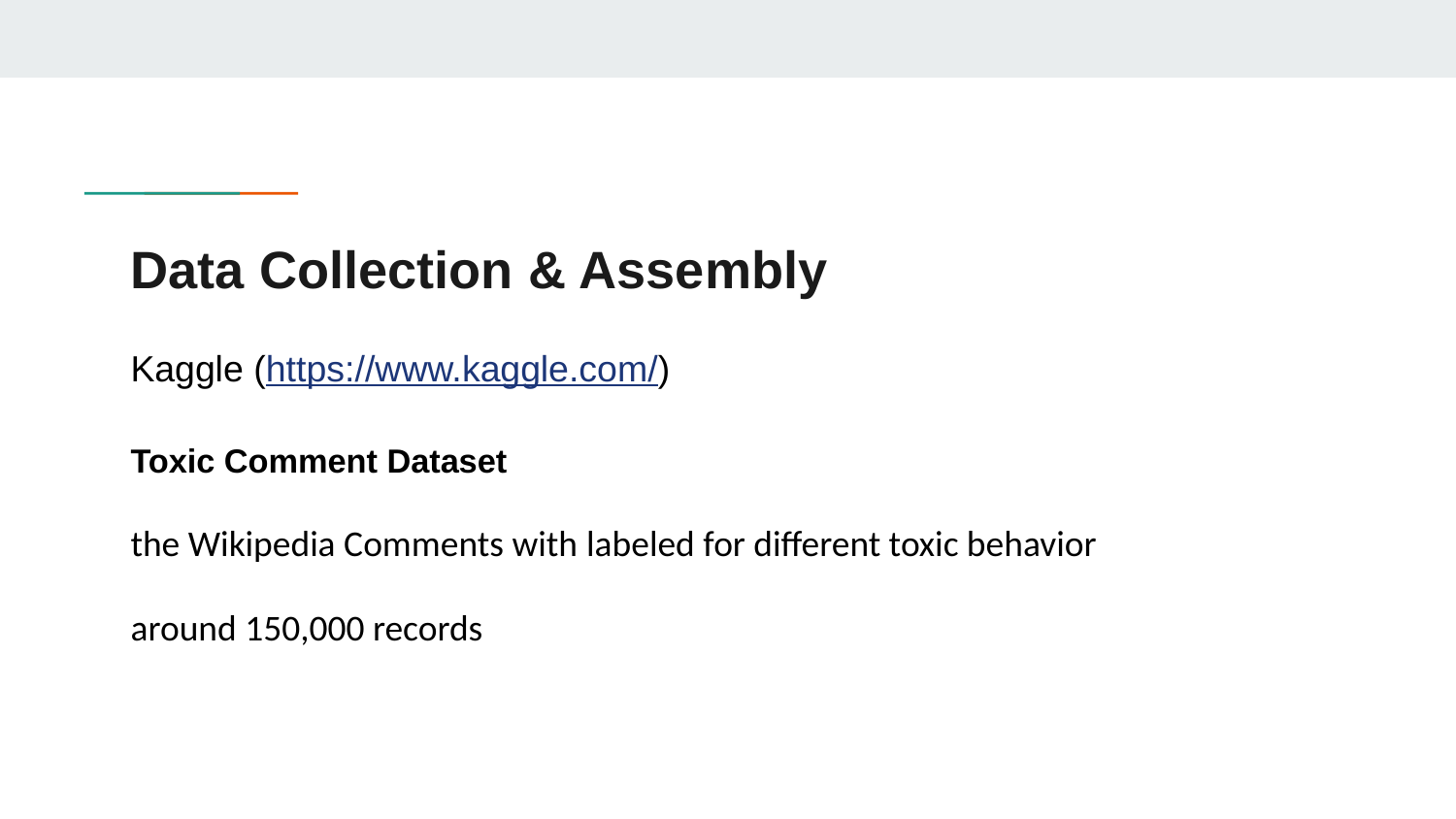

# Data Collection & Assembly
Kaggle (https://www.kaggle.com/)
Toxic Comment Dataset
the Wikipedia Comments with labeled for different toxic behavior
around 150,000 records